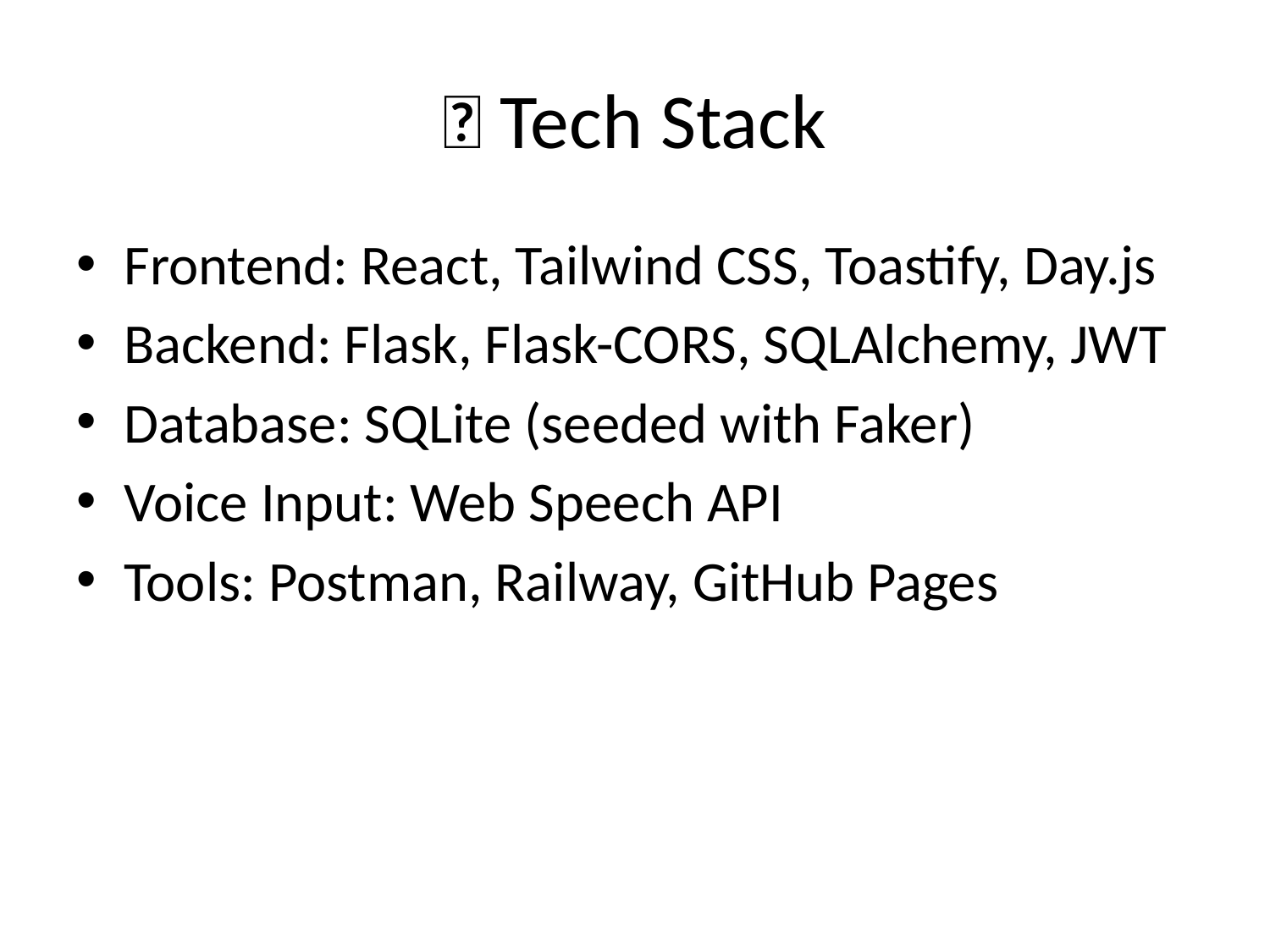

# 🧰 Tech Stack
Frontend: React, Tailwind CSS, Toastify, Day.js
Backend: Flask, Flask-CORS, SQLAlchemy, JWT
Database: SQLite (seeded with Faker)
Voice Input: Web Speech API
Tools: Postman, Railway, GitHub Pages